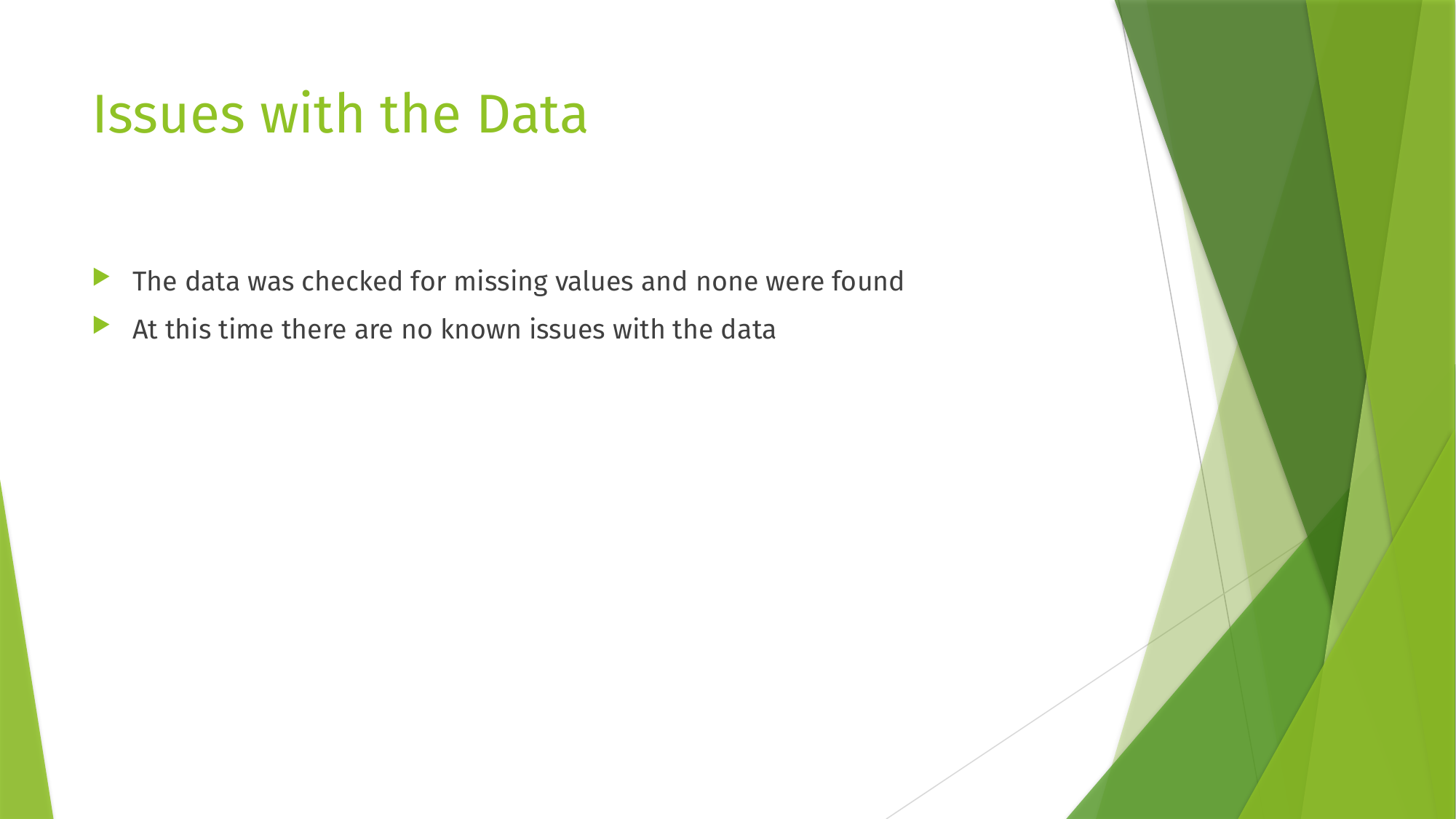

# Issues with the Data
The data was checked for missing values and none were found
At this time there are no known issues with the data